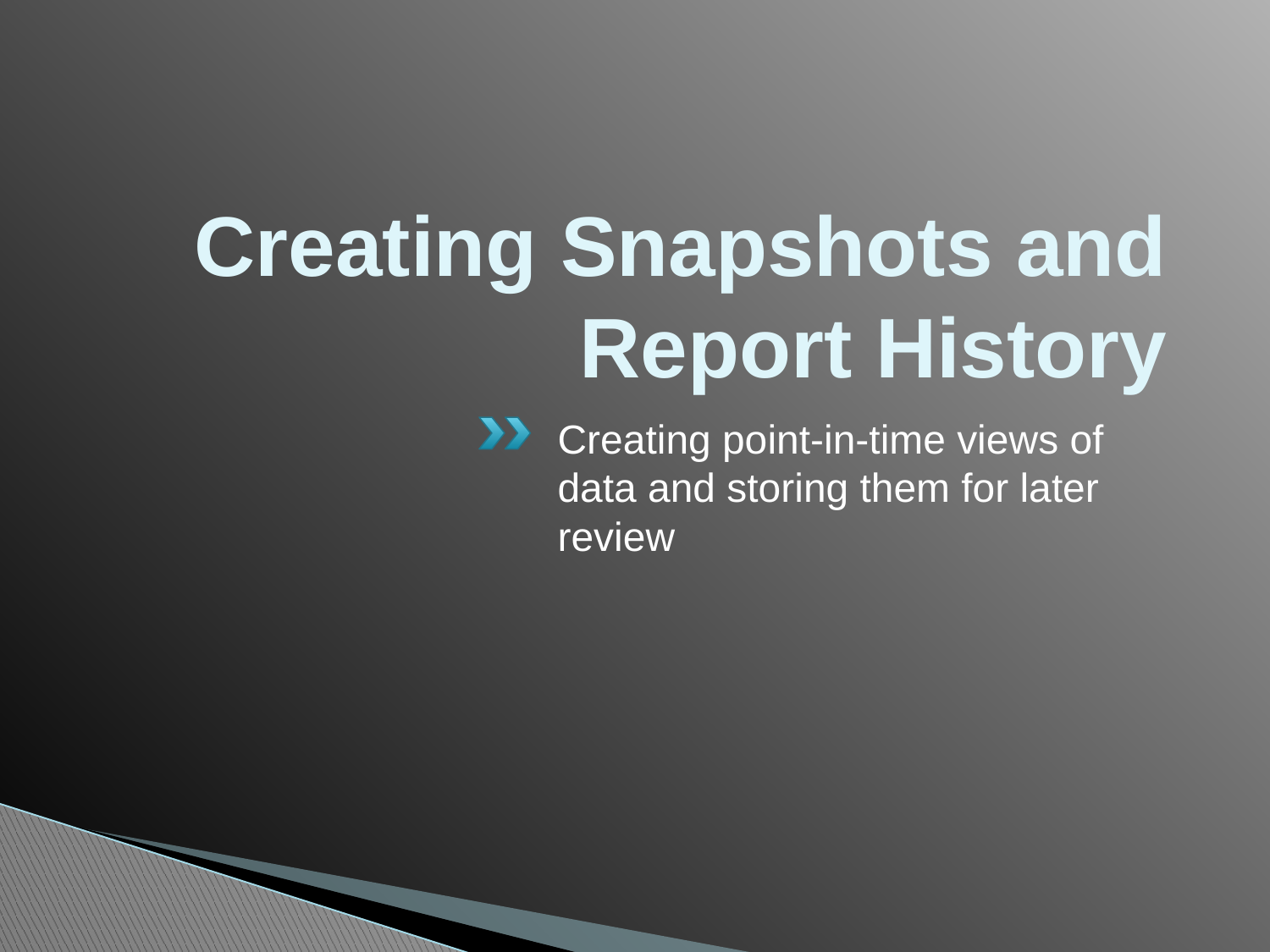

# Creating Snapshots and Report History
Creating point-in-time views of data and storing them for later review